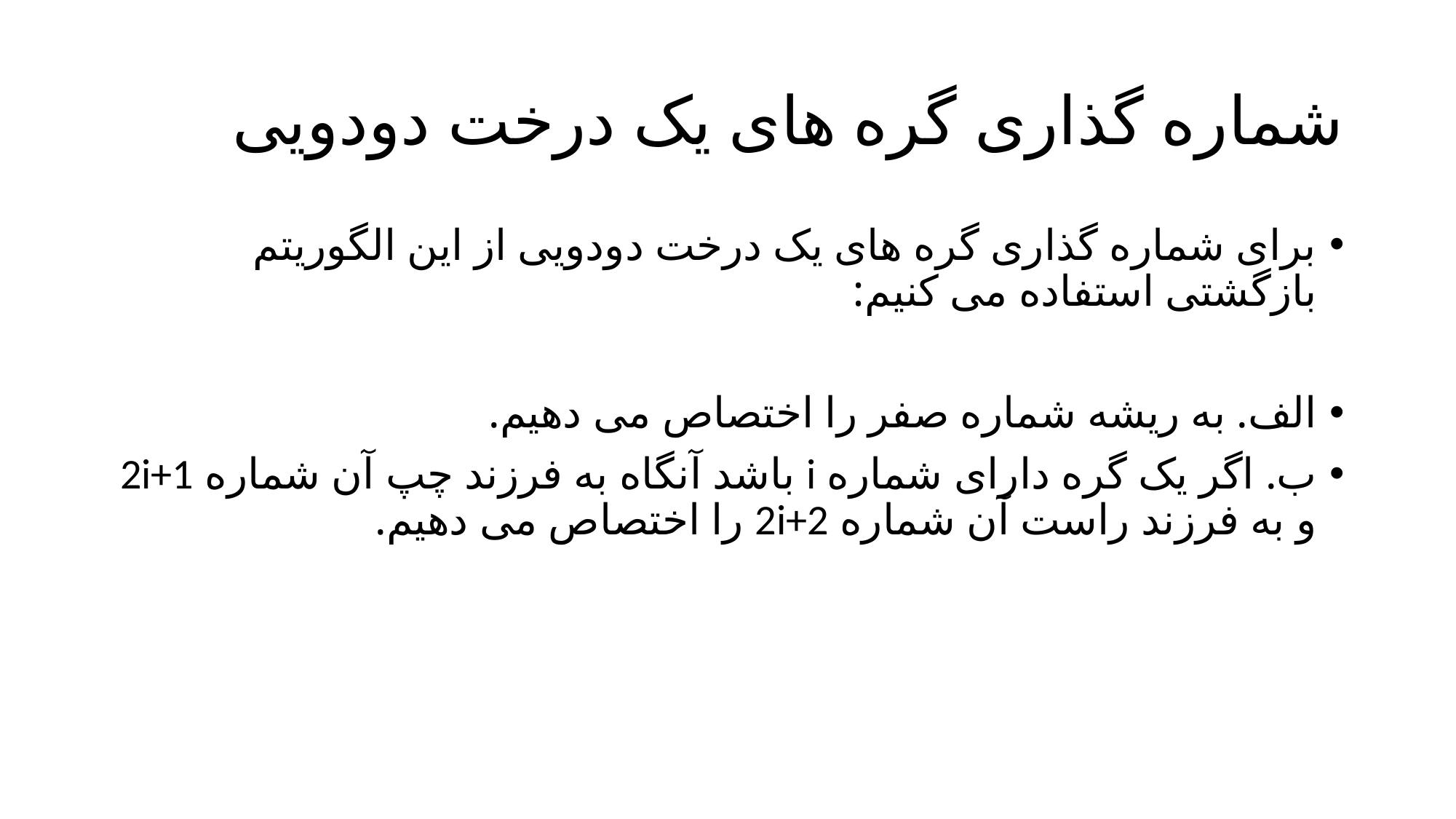

# شماره گذاری گره های یک درخت دودویی
برای شماره گذاری گره های یک درخت دودویی از این الگوریتم بازگشتی استفاده می کنیم:

الف. به ریشه شماره صفر را اختصاص می دهیم.
ب. اگر یک گره دارای شماره i باشد آنگاه به فرزند چپ آن شماره 2i+1 و به فرزند راست آن شماره 2i+2 را اختصاص می دهیم.